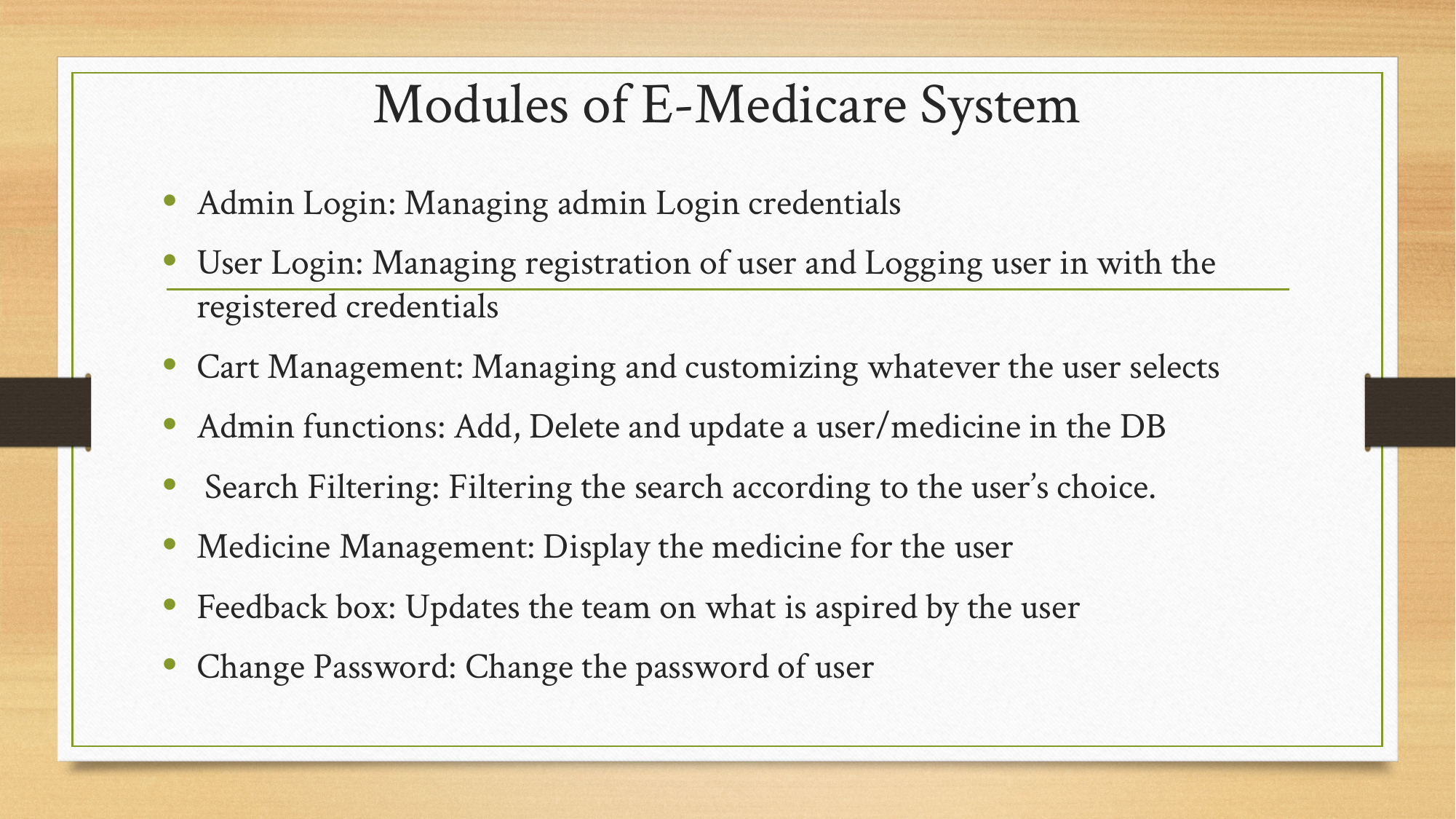

# Modules of E-Medicare System
Admin Login: Managing admin Login credentials
User Login: Managing registration of user and Logging user in with the registered credentials
Cart Management: Managing and customizing whatever the user selects
Admin functions: Add, Delete and update a user/medicine in the DB
 Search Filtering: Filtering the search according to the user’s choice.
Medicine Management: Display the medicine for the user
Feedback box: Updates the team on what is aspired by the user
Change Password: Change the password of user